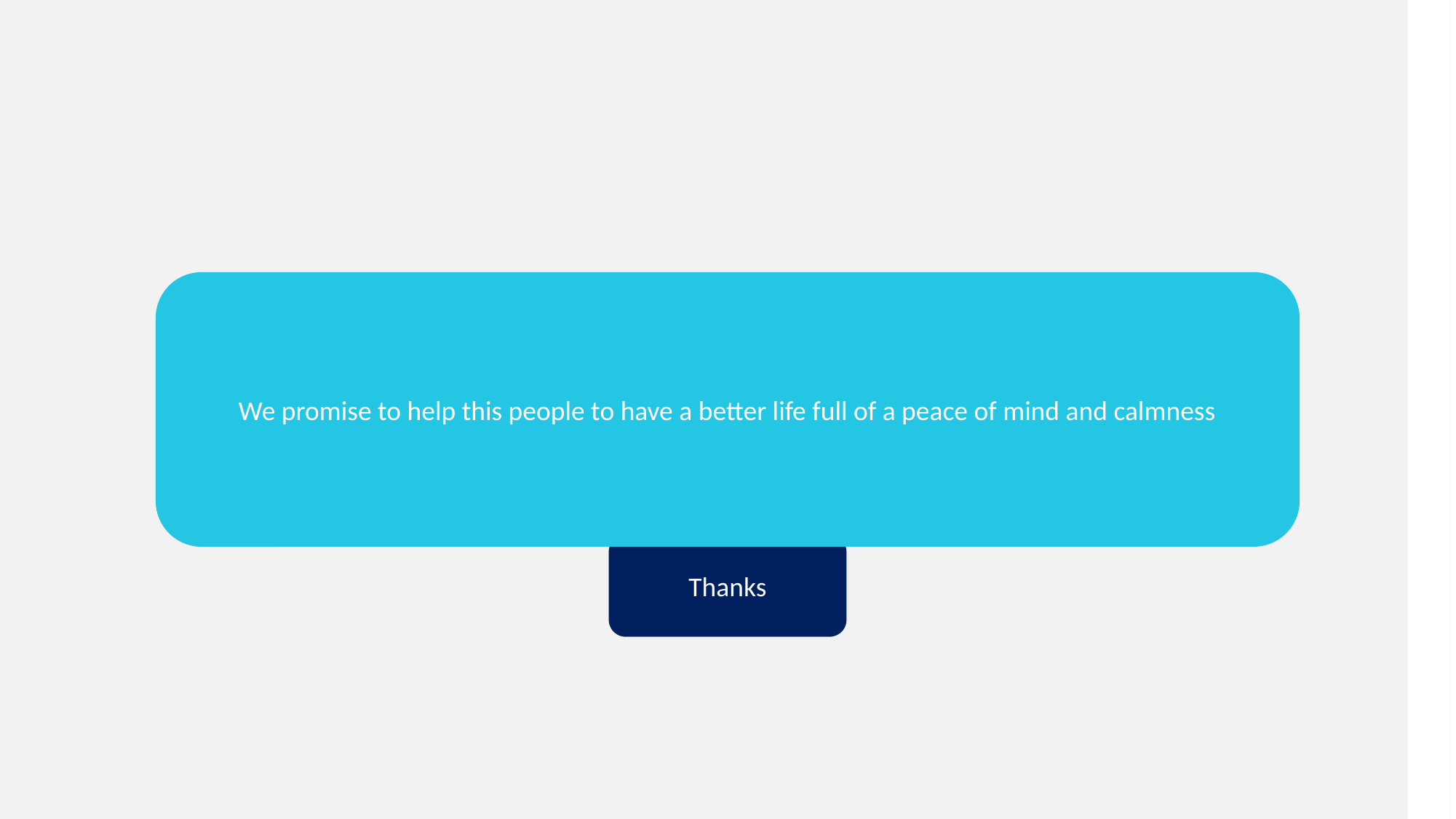

We promise to help this people to have a better life full of a peace of mind and calmness
Thanks